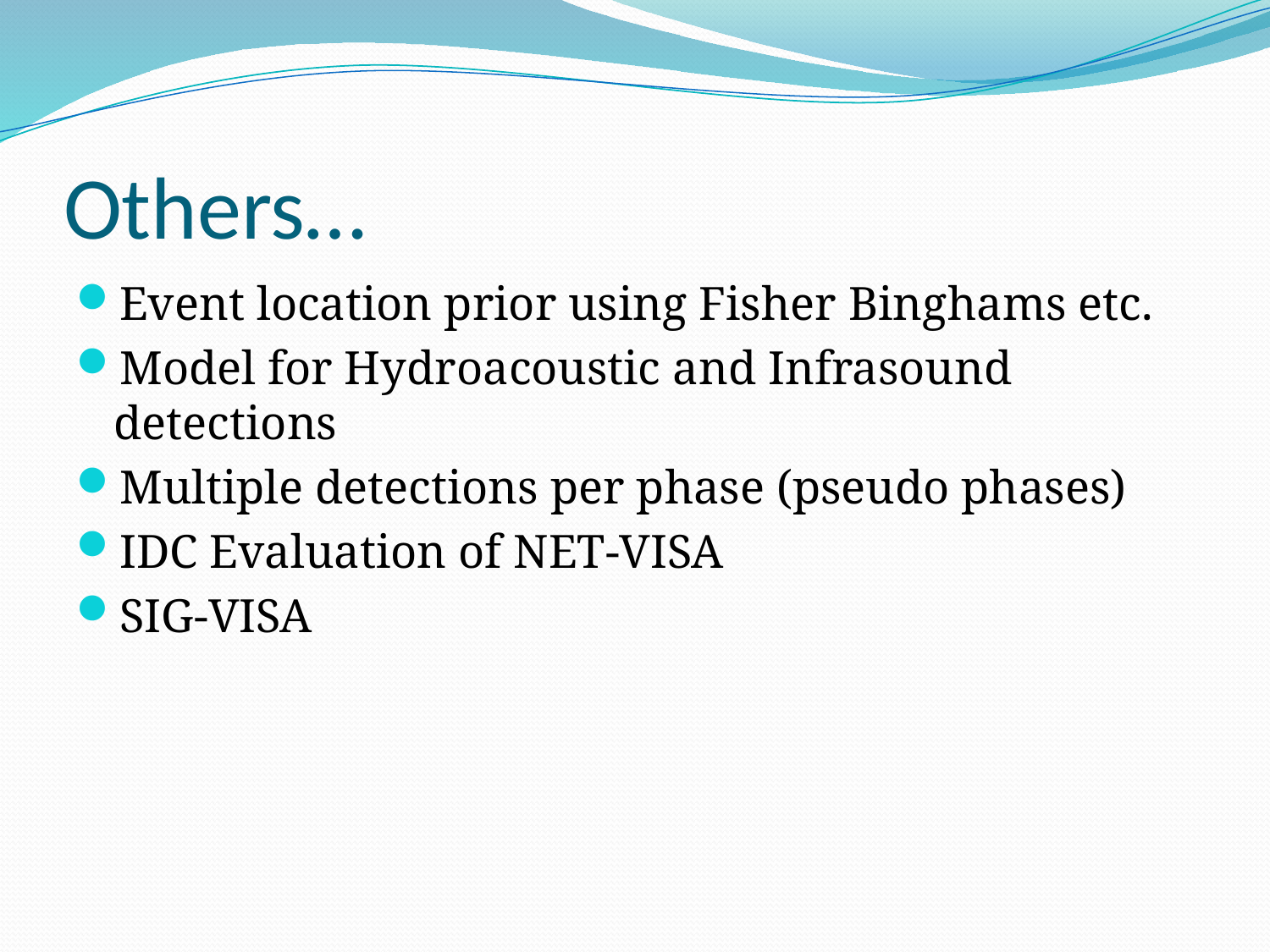

# Others…
Event location prior using Fisher Binghams etc.
Model for Hydroacoustic and Infrasound detections
Multiple detections per phase (pseudo phases)
IDC Evaluation of NET-VISA
SIG-VISA